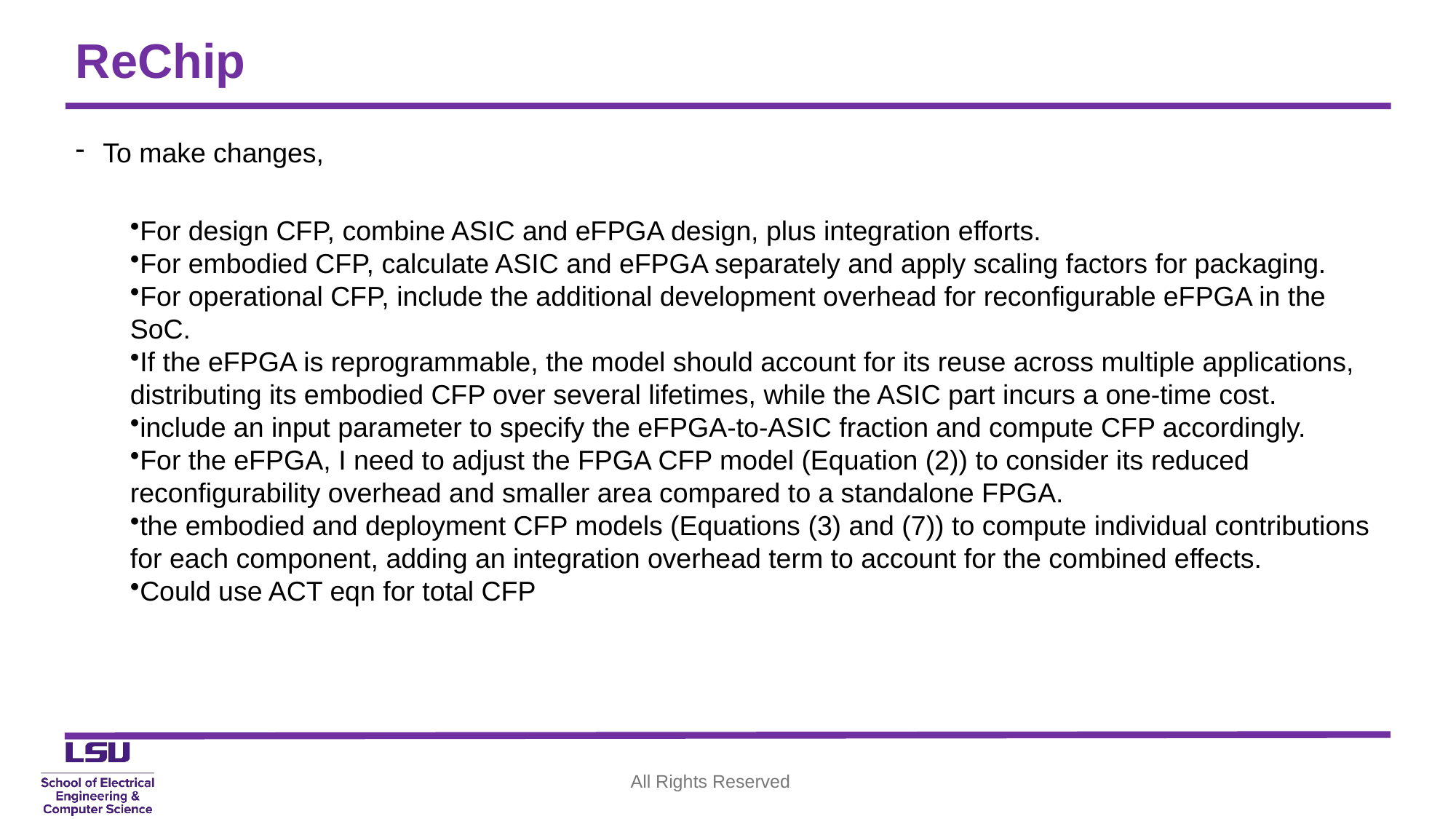

# ReChip
To make changes,

For design CFP, combine ASIC and eFPGA design, plus integration efforts.
For embodied CFP, calculate ASIC and eFPGA separately and apply scaling factors for packaging.
For operational CFP, include the additional development overhead for reconfigurable eFPGA in the SoC.
If the eFPGA is reprogrammable, the model should account for its reuse across multiple applications, distributing its embodied CFP over several lifetimes, while the ASIC part incurs a one-time cost.
include an input parameter to specify the eFPGA-to-ASIC fraction and compute CFP accordingly.
For the eFPGA, I need to adjust the FPGA CFP model (Equation (2)) to consider its reduced reconfigurability overhead and smaller area compared to a standalone FPGA.
the embodied and deployment CFP models (Equations (3) and (7)) to compute individual contributions for each component, adding an integration overhead term to account for the combined effects.
Could use ACT eqn for total CFP

All Rights Reserved